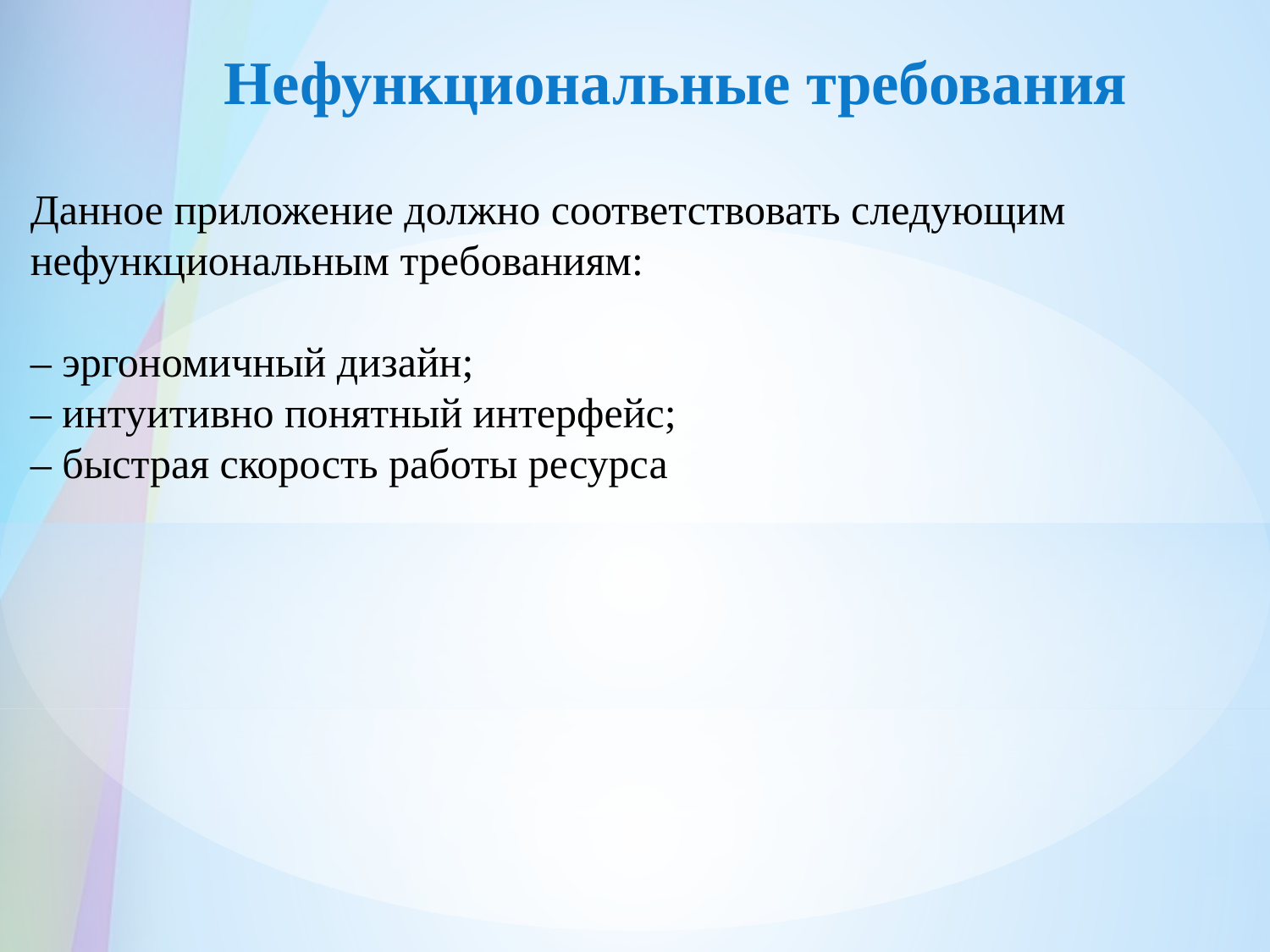

Нефункциональные требования
Данное приложение должно соответствовать следующим нефункциональным требованиям:

– эргономичный дизайн;
– интуитивно понятный интерфейс;
– быстрая скорость работы ресурса